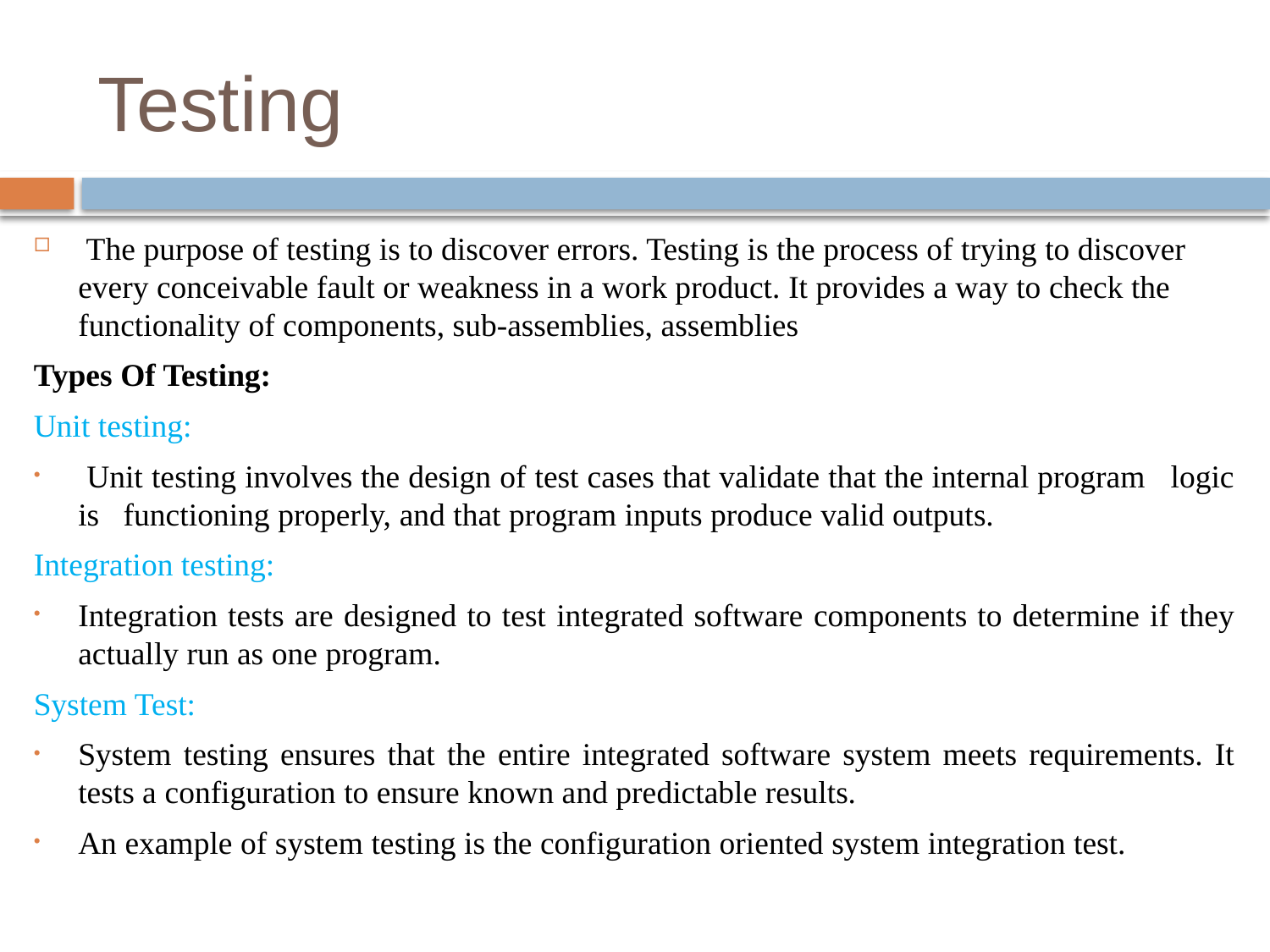

# Testing
 The purpose of testing is to discover errors. Testing is the process of trying to discover every conceivable fault or weakness in a work product. It provides a way to check the functionality of components, sub-assemblies, assemblies
Types Of Testing:
Unit testing:
 Unit testing involves the design of test cases that validate that the internal program   logic is   functioning properly, and that program inputs produce valid outputs.
Integration testing:
Integration tests are designed to test integrated software components to determine if they actually run as one program.
System Test:
System testing ensures that the entire integrated software system meets requirements. It tests a configuration to ensure known and predictable results.
An example of system testing is the configuration oriented system integration test.